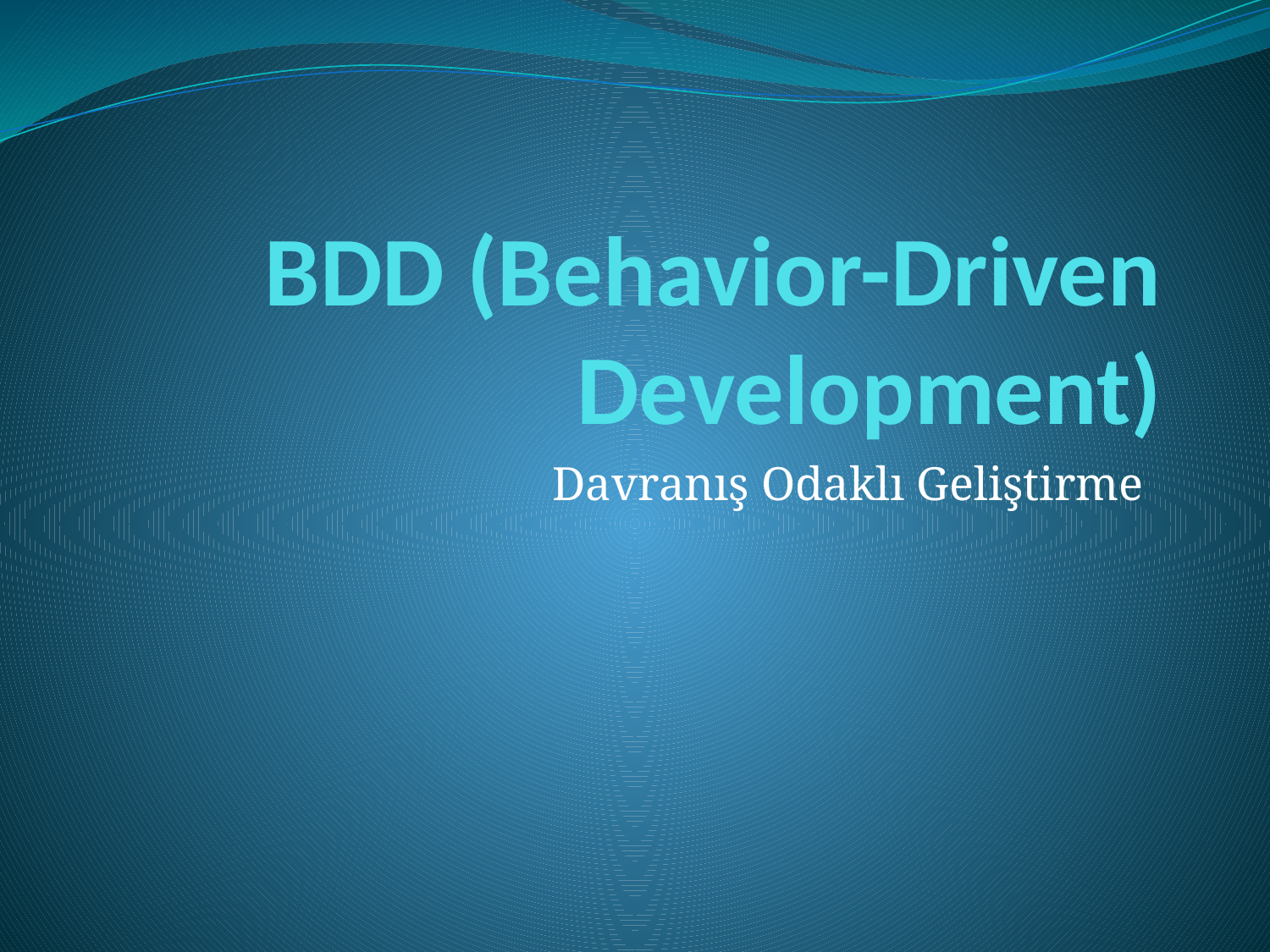

# BDD (Behavior-Driven Development)
Davranış Odaklı Geliştirme